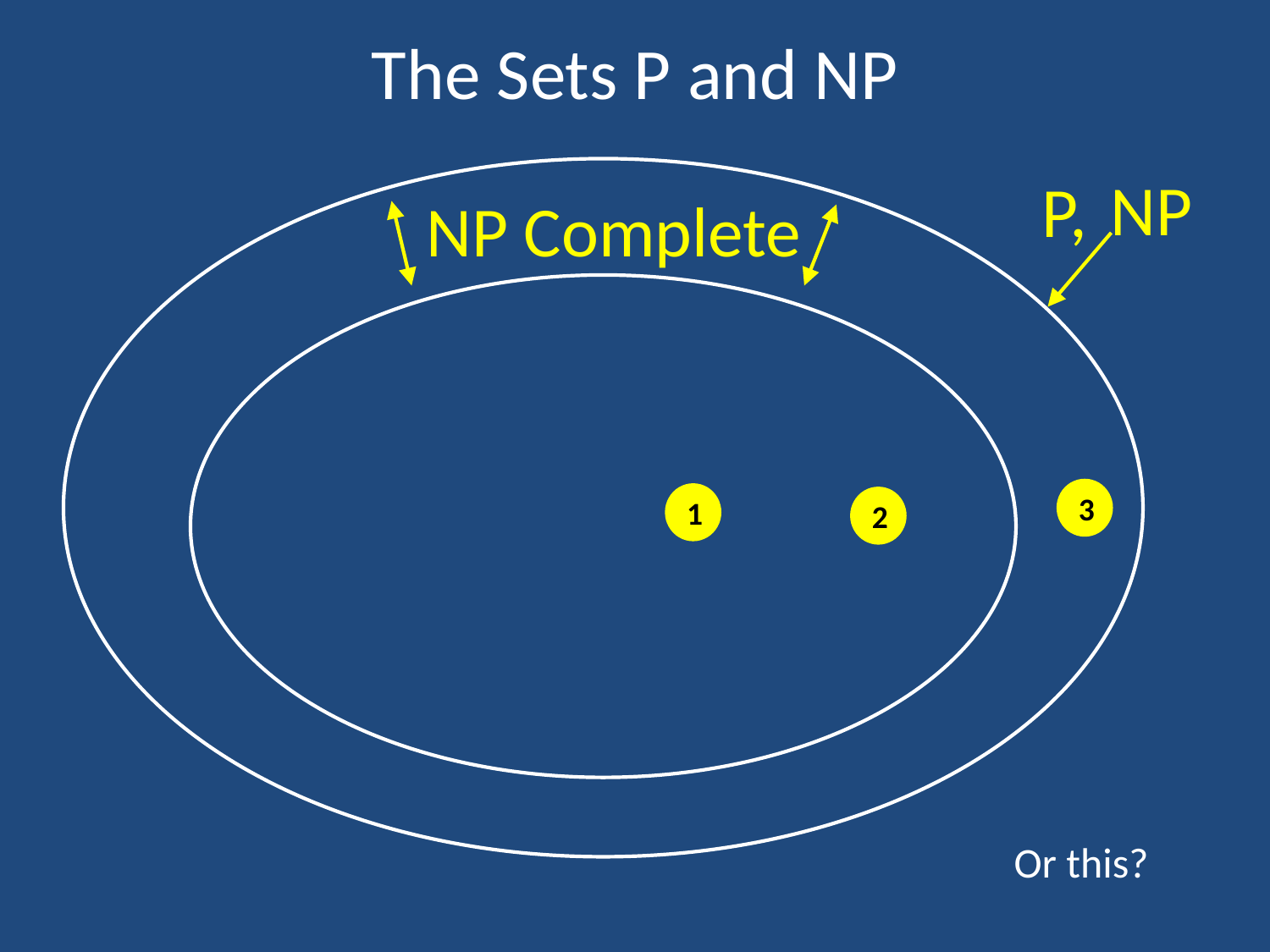

# The Sets P and NP

NP
P,
NP Complete

3
1
2
Or this?